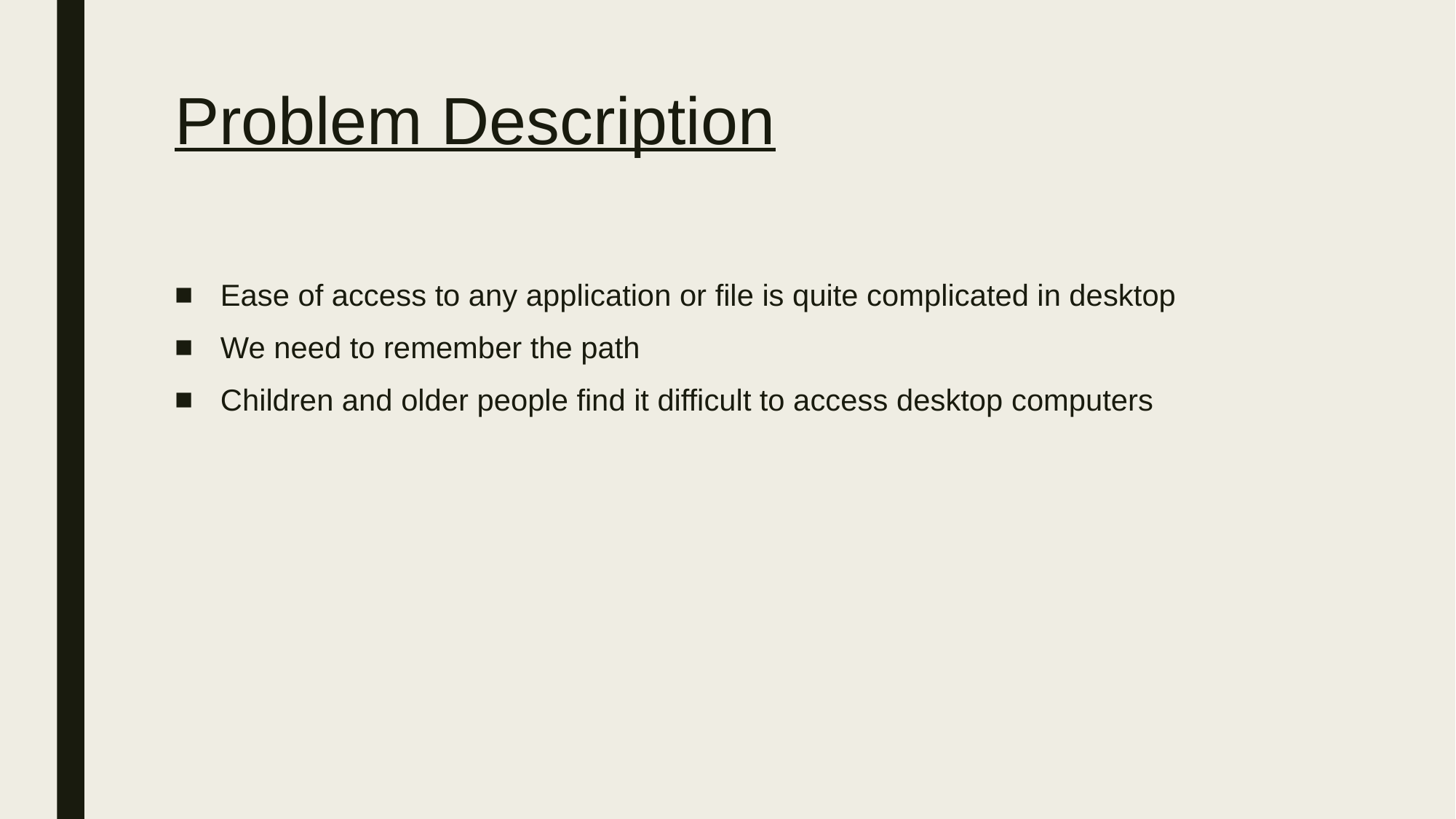

# Problem Description
Ease of access to any application or file is quite complicated in desktop
We need to remember the path
Children and older people find it difficult to access desktop computers